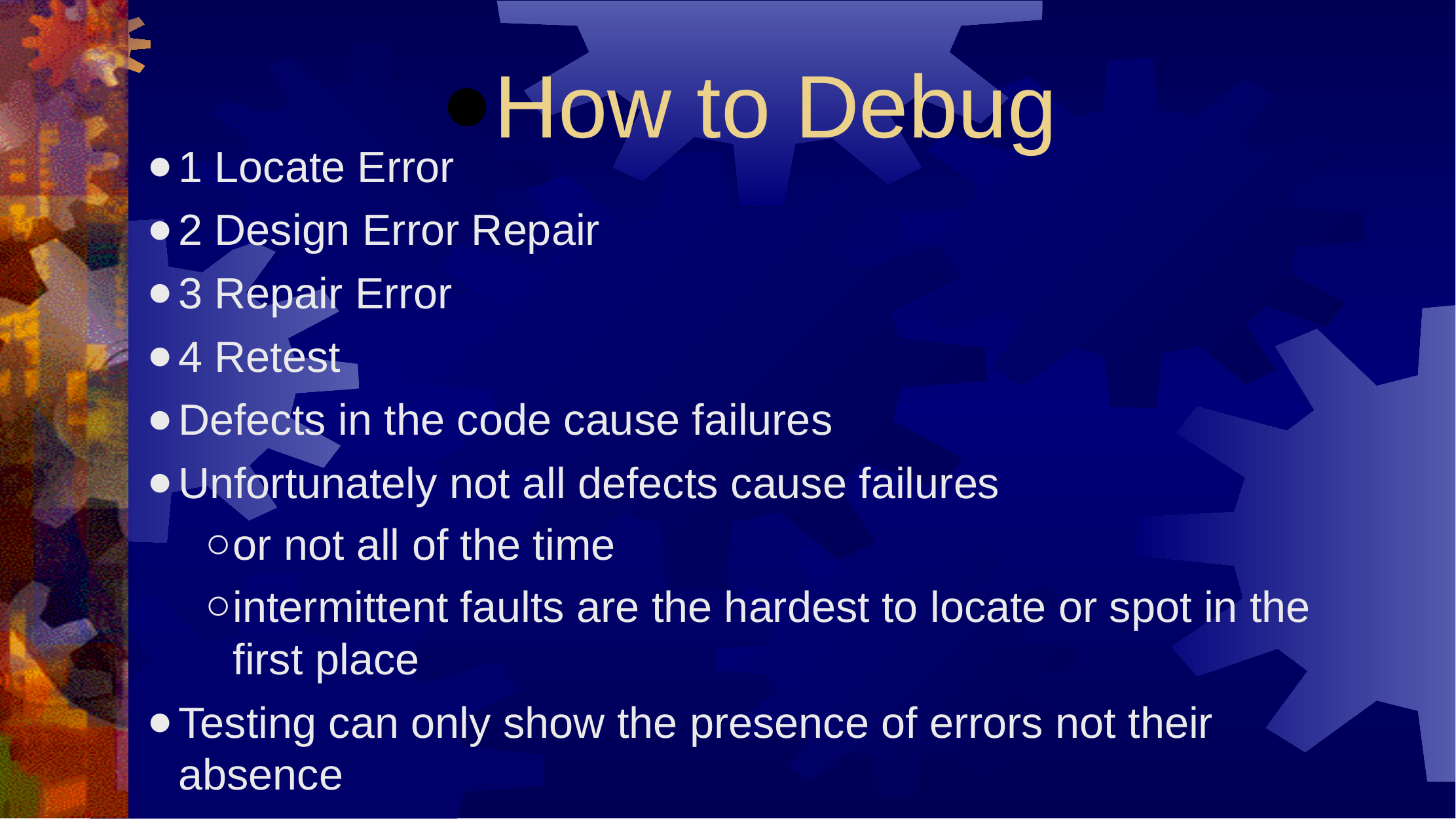

How to Debug
1 Locate Error
2 Design Error Repair
3 Repair Error
4 Retest
Defects in the code cause failures
Unfortunately not all defects cause failures
or not all of the time
intermittent faults are the hardest to locate or spot in the first place
Testing can only show the presence of errors not their absence
Debugging is relating a failure to a defect and removing the defect
most times this can remove lots of defects.